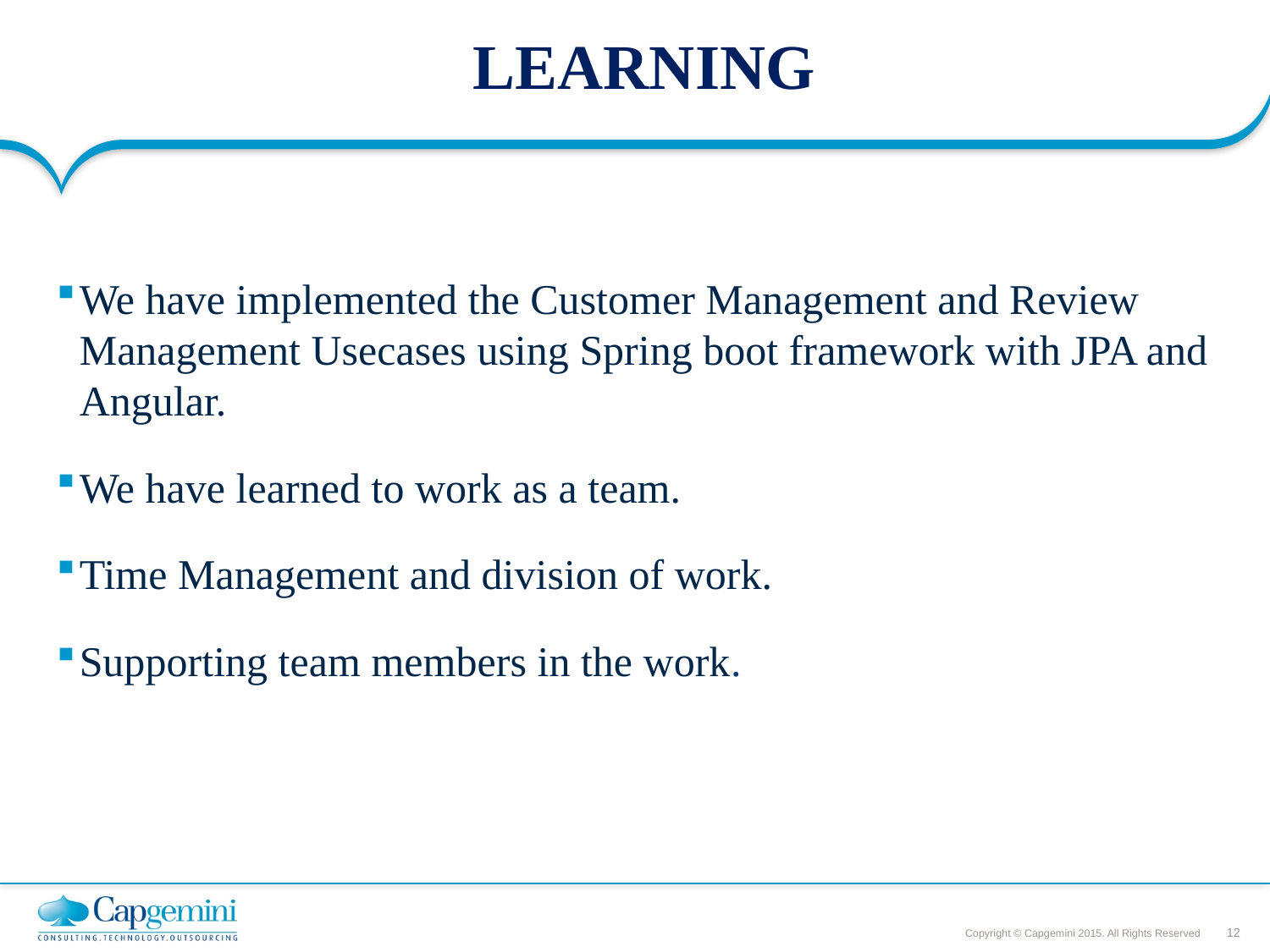

# LEARNING

We have implemented the Customer Management and Review Management Usecases using Spring boot framework with JPA and Angular.
We have learned to work as a team.
Time Management and division of work.
Supporting team members in the work.